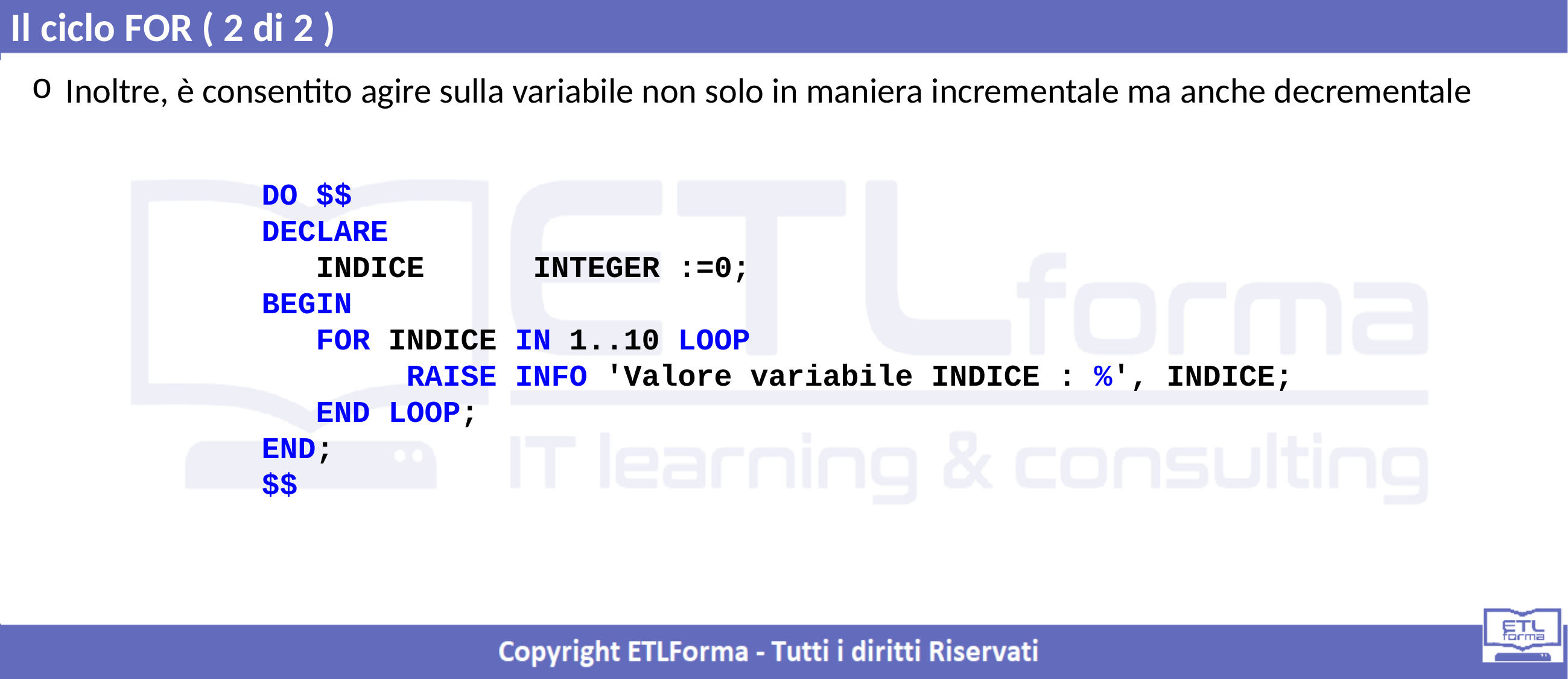

Il ciclo FOR ( 2 di 2 )
Inoltre, è consentito agire sulla variabile non solo in maniera incrementale ma anche decrementale
DO $$
DECLARE
   INDICE      INTEGER :=0;
BEGIN
   FOR INDICE IN 1..10 LOOP
        RAISE INFO 'Valore variabile INDICE : %', INDICE;
   END LOOP;
END;
$$